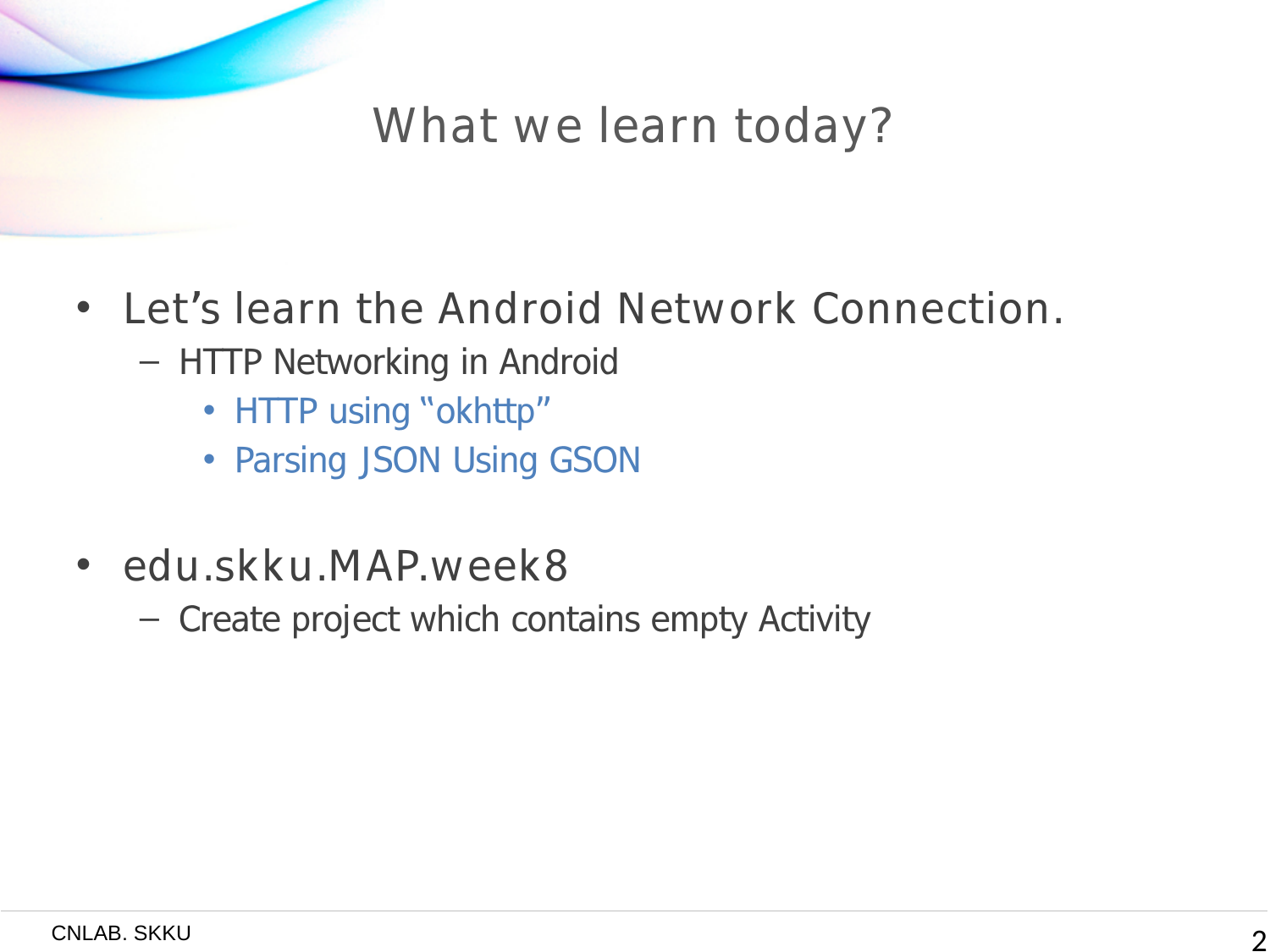

# What we learn today?
Let’s learn the Android Network Connection.
HTTP Networking in Android
HTTP using “okhttp”
Parsing JSON Using GSON

edu.skku.MAP.week8
Create project which contains empty Activity

2